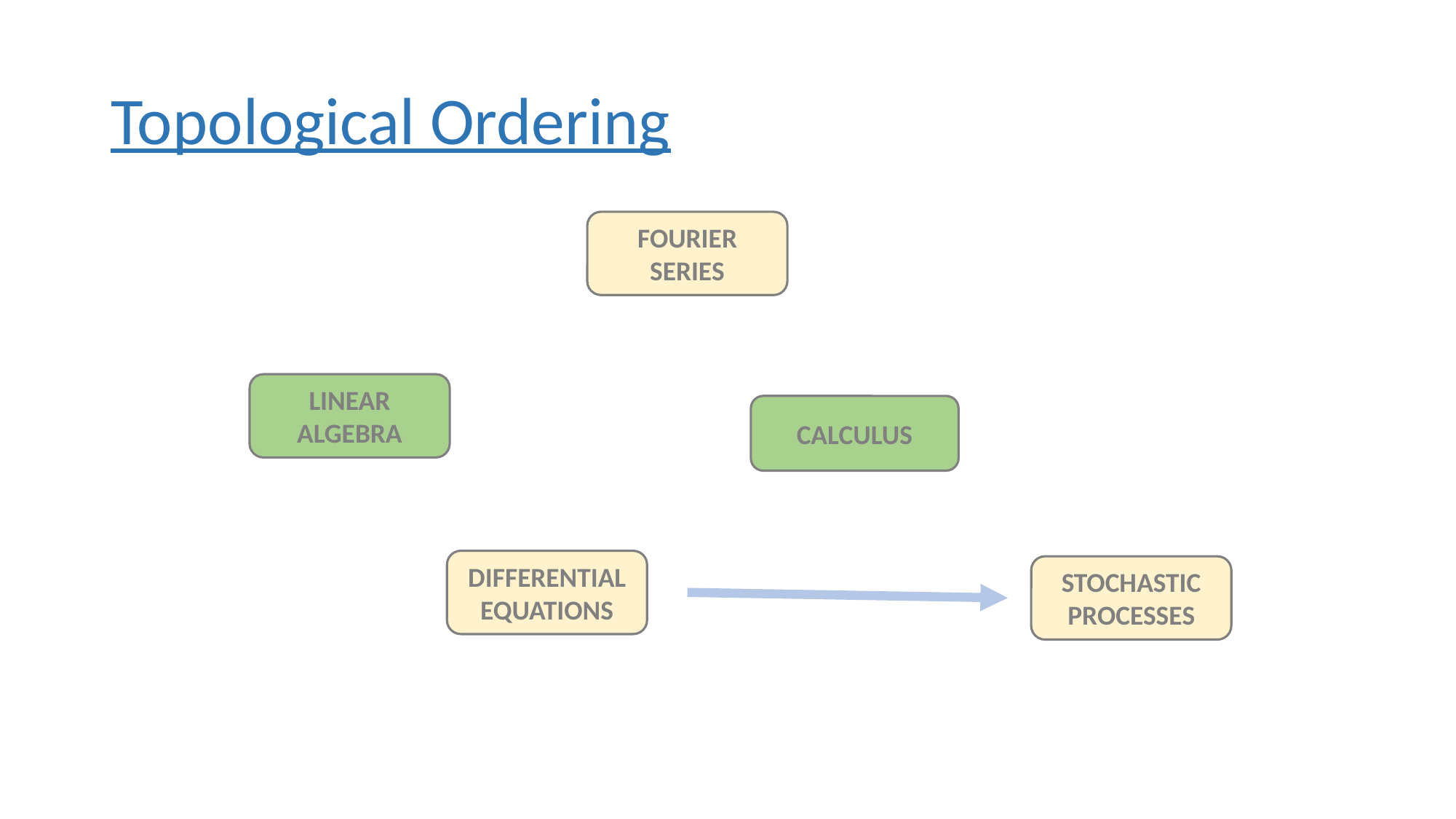

# Topological Ordering
FOURIER SERIES
LINEAR ALGEBRA
CALCULUS
DIFFERENTIAL
EQUATIONS
STOCHASTIC PROCESSES